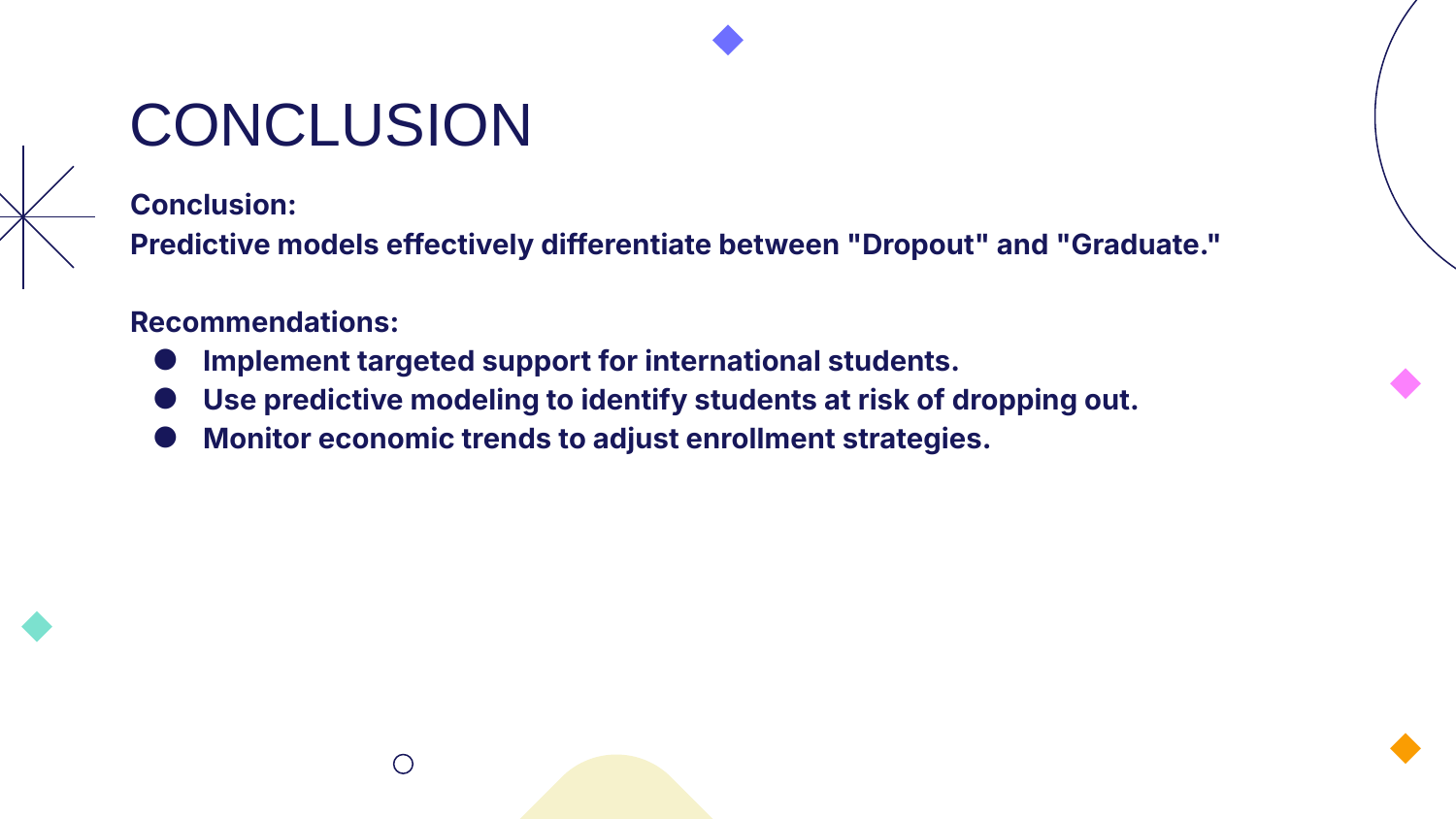

# CONCLUSION
Conclusion:
Predictive models effectively differentiate between "Dropout" and "Graduate."

Recommendations:
Implement targeted support for international students.
Use predictive modeling to identify students at risk of dropping out.
Monitor economic trends to adjust enrollment strategies.